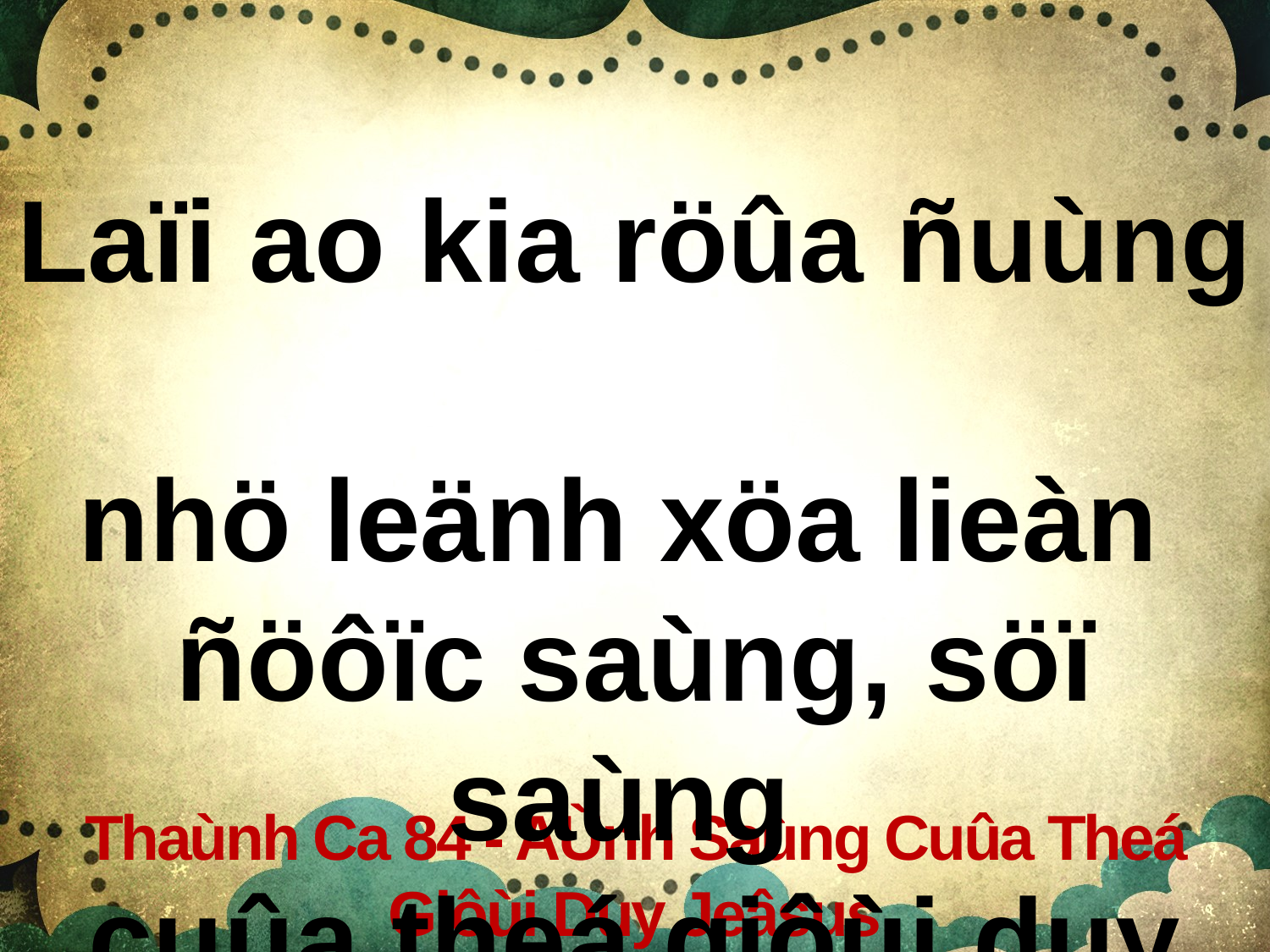

Laïi ao kia röûa ñuùng
nhö leänh xöa lieàn
ñöôïc saùng, söï saùng
cuûa theá giôùi duy Jeâsus.
Thaùnh Ca 84 - AÙnh Saùng Cuûa Theá Giôùi Duy Jeâsus